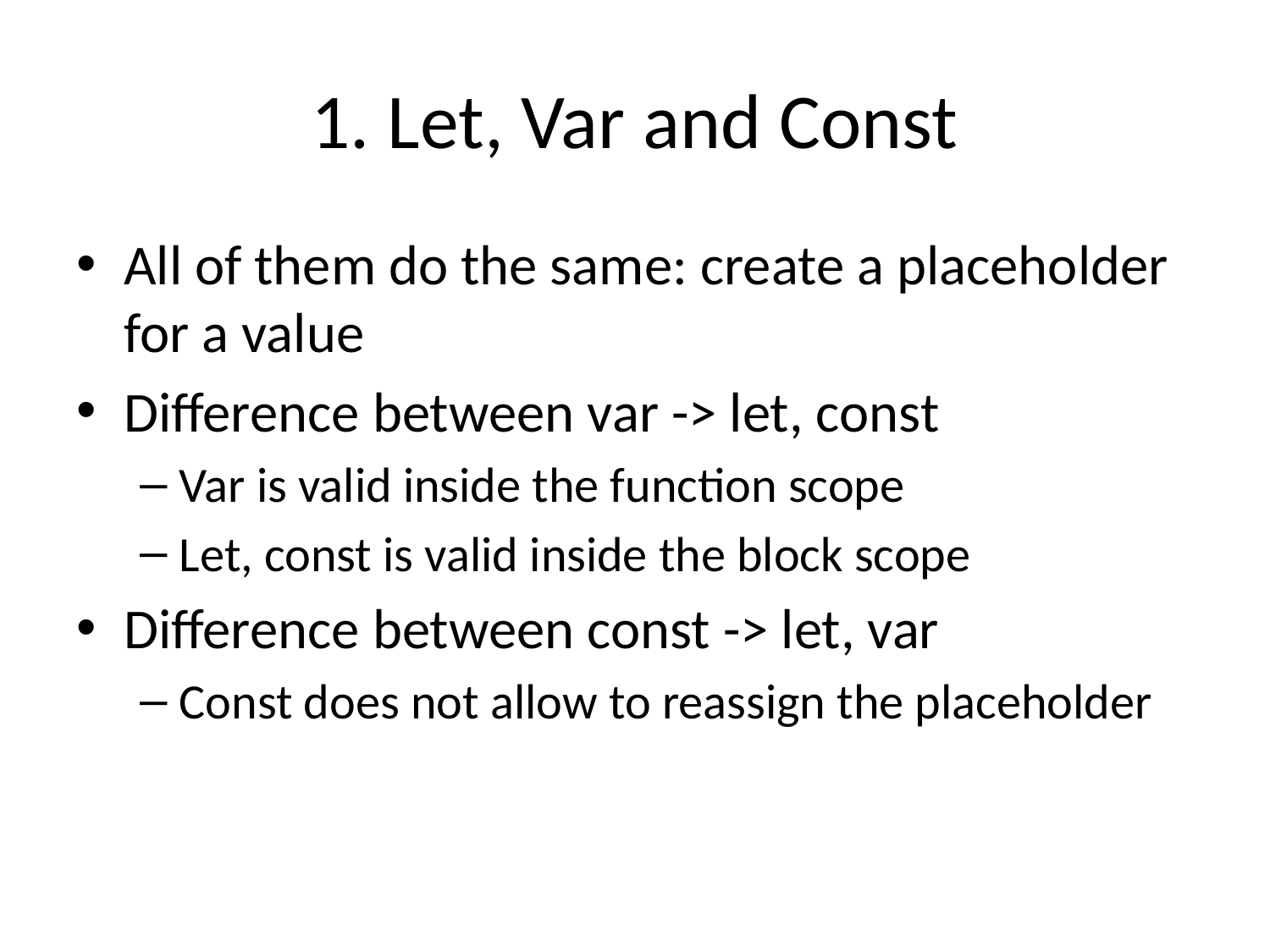

# 1. Let, Var and Const
All of them do the same: create a placeholder for a value
Difference between var -> let, const
Var is valid inside the function scope
Let, const is valid inside the block scope
Difference between const -> let, var
Const does not allow to reassign the placeholder